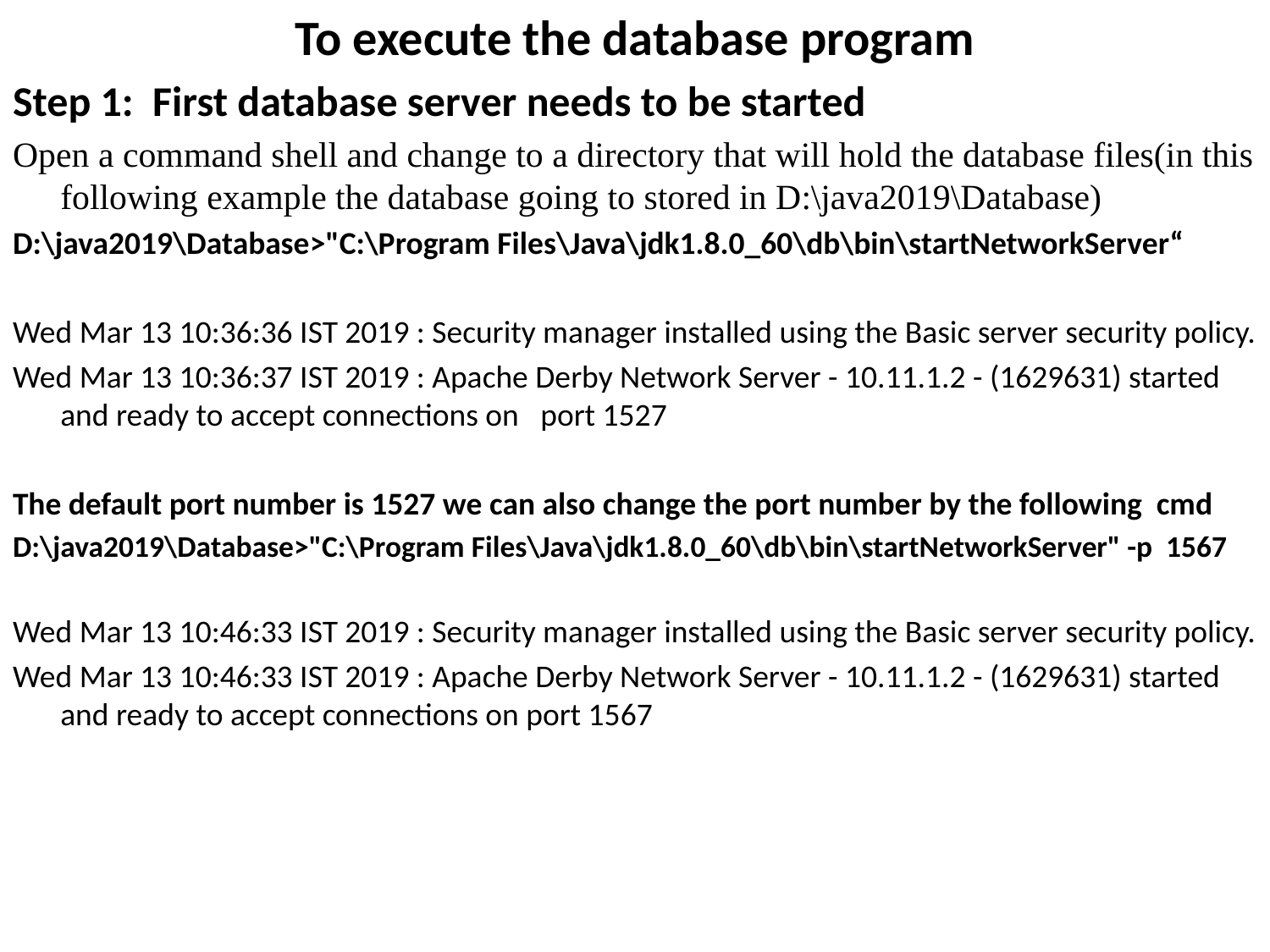

To execute the database program
Step 1:  First database server needs to be started
Open a command shell and change to a directory that will hold the database files(in this following example the database going to stored in D:\java2019\Database)
D:\java2019\Database>"C:\Program Files\Java\jdk1.8.0_60\db\bin\startNetworkServer“

Wed Mar 13 10:36:36 IST 2019 : Security manager installed using the Basic server security policy.
Wed Mar 13 10:36:37 IST 2019 : Apache Derby Network Server - 10.11.1.2 - (1629631) started and ready to accept connections on   port 1527

The default port number is 1527 we can also change the port number by the following  cmd
D:\java2019\Database>"C:\Program Files\Java\jdk1.8.0_60\db\bin\startNetworkServer" -p  1567

Wed Mar 13 10:46:33 IST 2019 : Security manager installed using the Basic server security policy.
Wed Mar 13 10:46:33 IST 2019 : Apache Derby Network Server - 10.11.1.2 - (1629631) started and ready to accept connections on port 1567